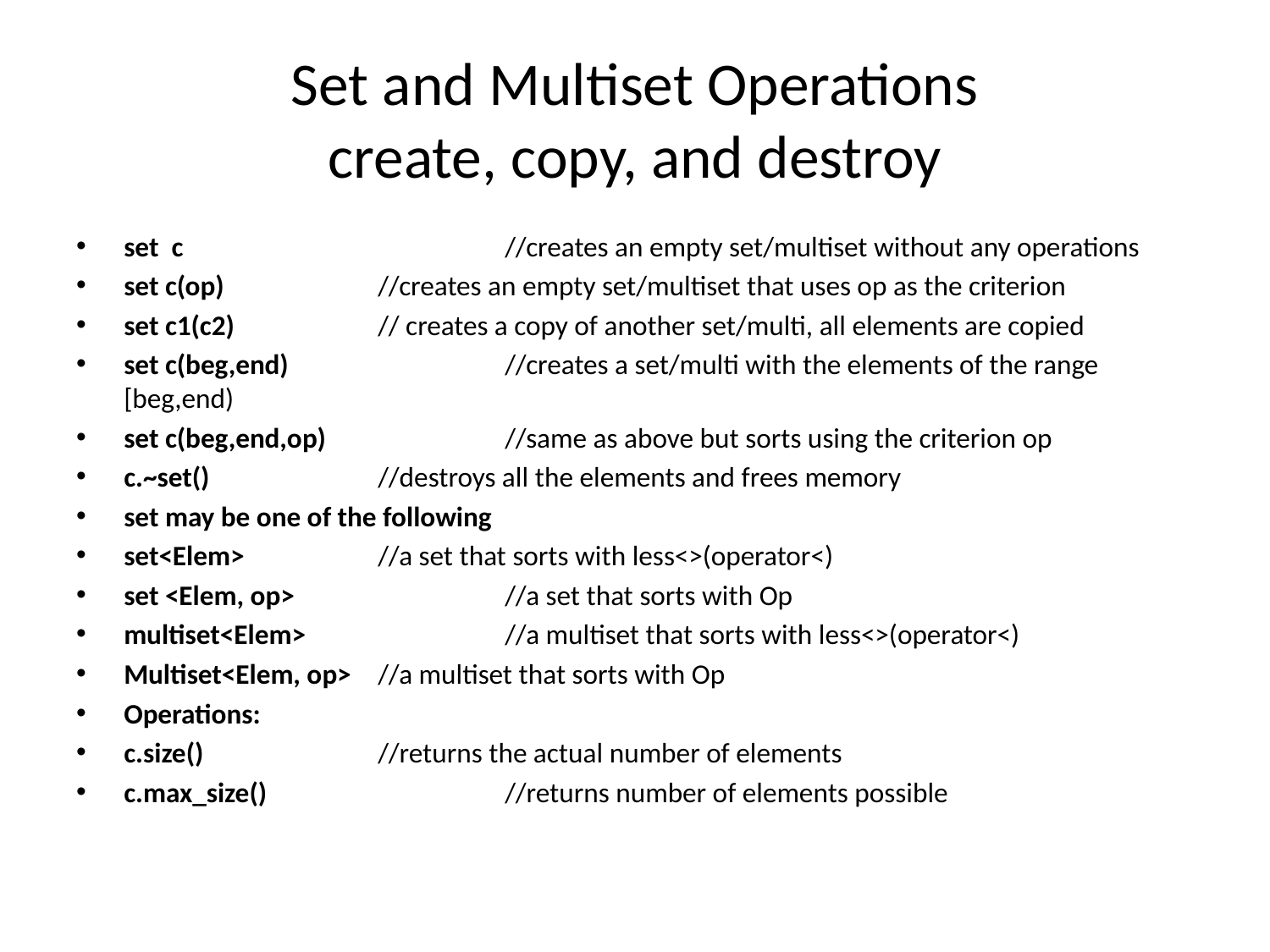

# Set and Multiset Operations create, copy, and destroy
set  c			//creates an empty set/multiset without any operations
set c(op)		//creates an empty set/multiset that uses op as the criterion
set c1(c2)		// creates a copy of another set/multi, all elements are copied
set c(beg,end)		//creates a set/multi with the elements of the range [beg,end)
set c(beg,end,op)		//same as above but sorts using the criterion op
c.~set()		//destroys all the elements and frees memory
set may be one of the following
set<Elem>		//a set that sorts with less<>(operator<)
set <Elem, op>		//a set that sorts with Op
multiset<Elem>		//a multiset that sorts with less<>(operator<)
Multiset<Elem, op>	//a multiset that sorts with Op
Operations:
c.size()		//returns the actual number of elements
c.max_size()		//returns number of elements possible